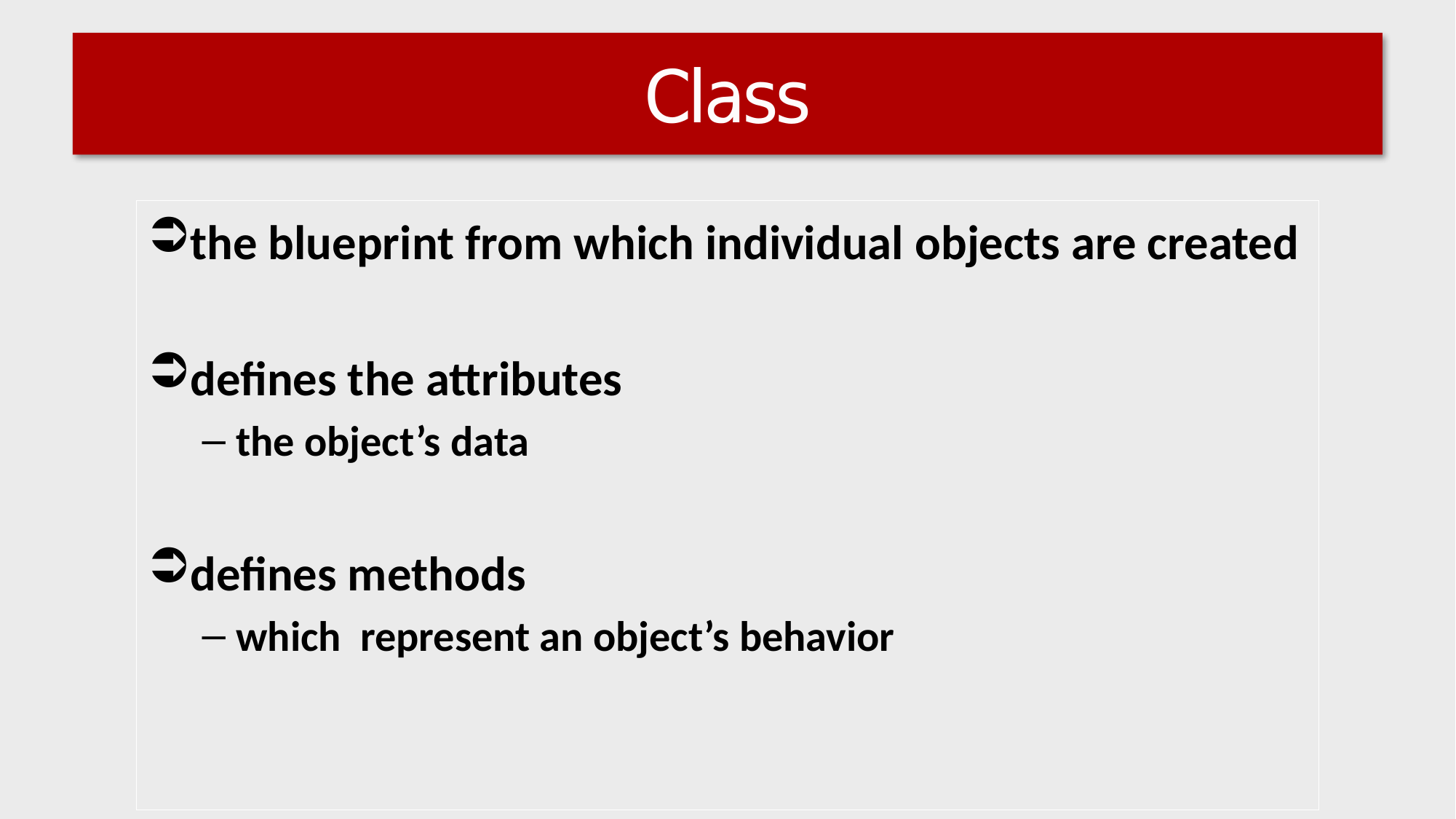

# Class
the blueprint from which individual objects are created

defines the attributes
the object’s data

defines methods
which  represent an object’s behavior